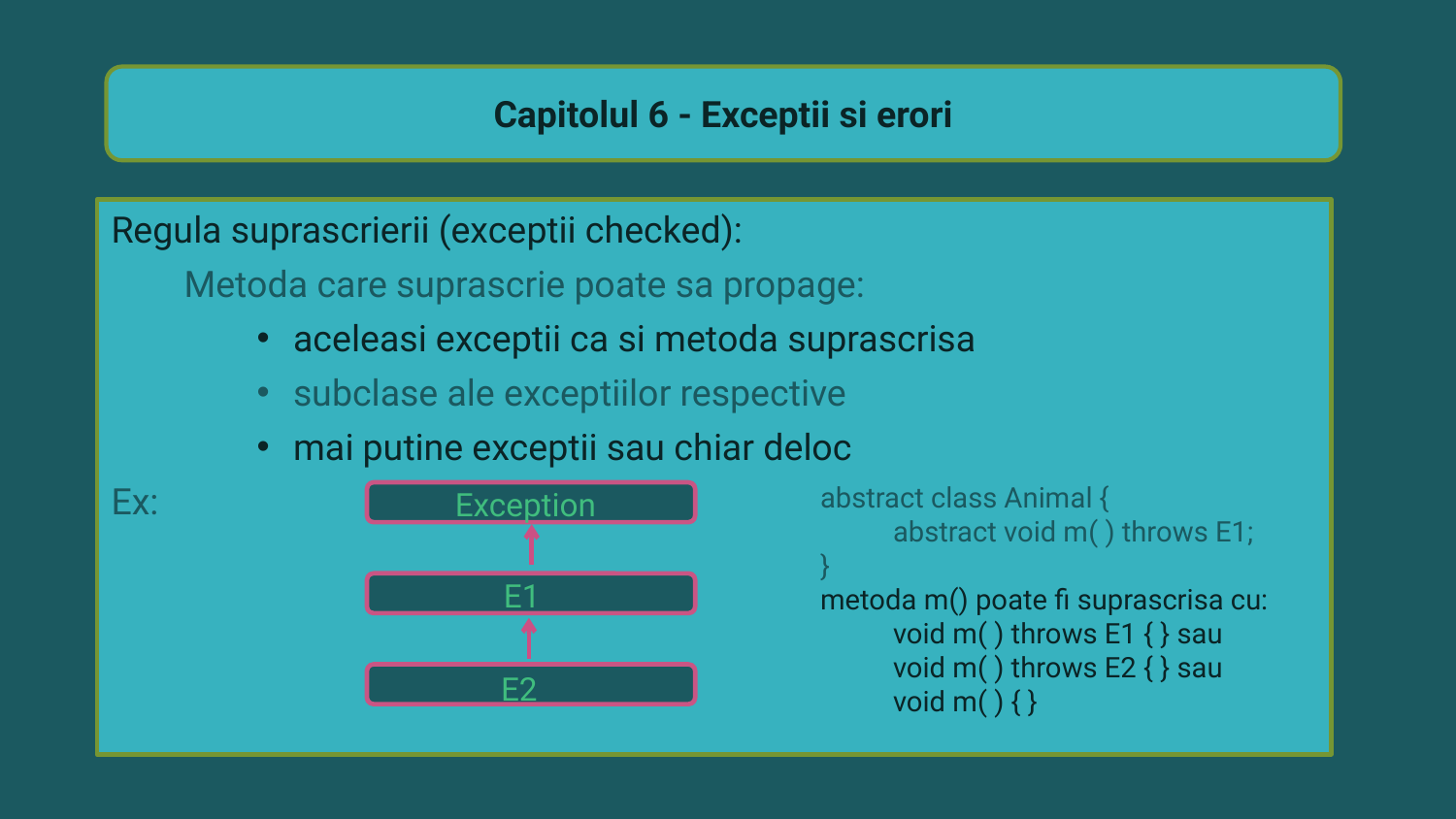

Capitolul 6 - Exceptii si erori
Regula suprascrierii (exceptii checked):
Metoda care suprascrie poate sa propage:
aceleasi exceptii ca si metoda suprascrisa
subclase ale exceptiilor respective
mai putine exceptii sau chiar deloc
Ex:
abstract class Animal {
abstract void m( ) throws E1;
}
metoda m() poate fi suprascrisa cu:
void m( ) throws E1 { } sau
void m( ) throws E2 { } sau
void m( ) { }

Exception

E1

E2